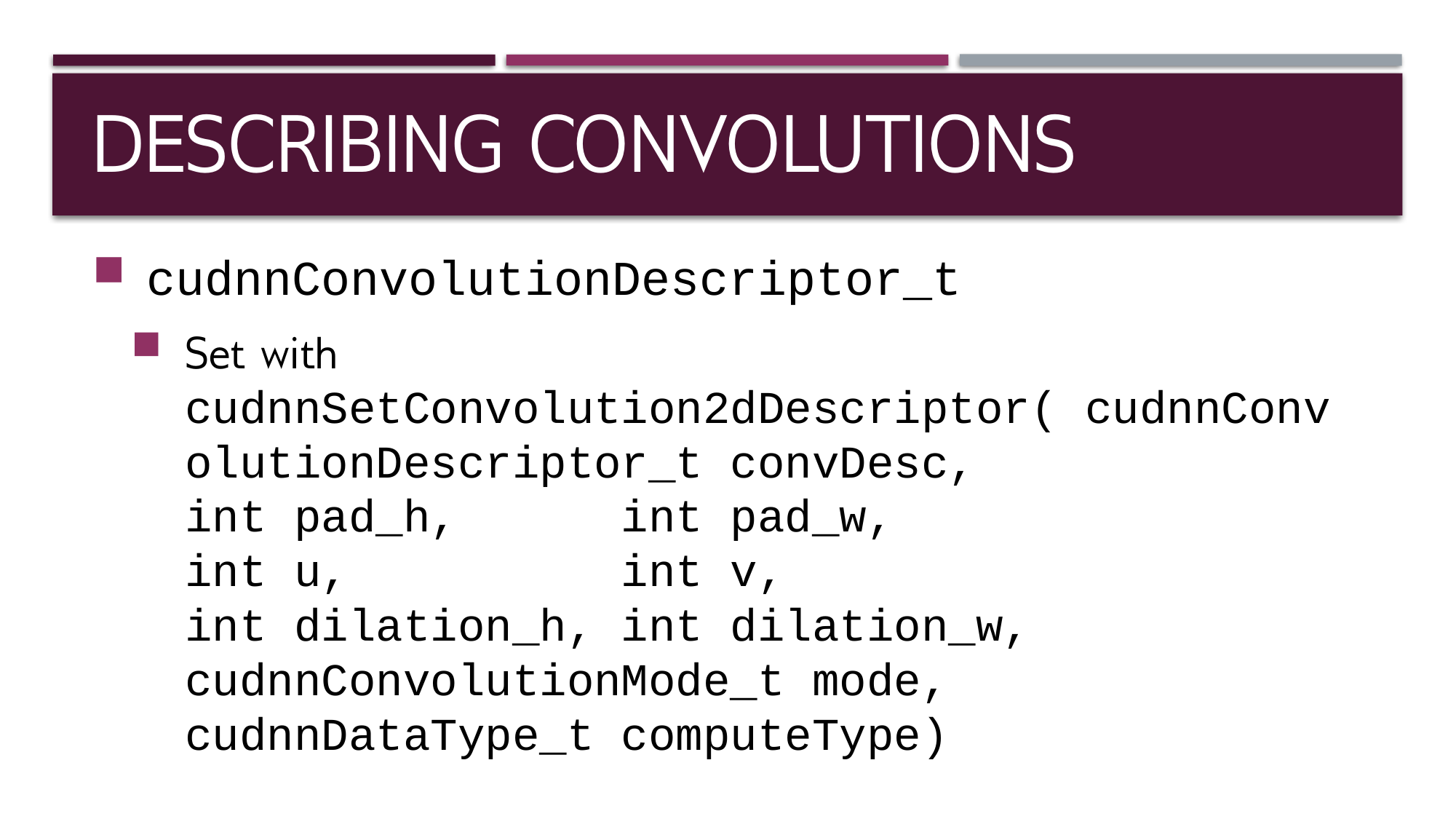

# Describing Convolutions
cudnnConvolutionDescriptor_t
Set with cudnnSetConvolution2dDescriptor( cudnnConvolutionDescriptor_t convDesc,
int pad_h,      int pad_w,
int u,          int v,
int dilation_h, int dilation_w,
cudnnConvolutionMode_t mode,
cudnnDataType_t computeType)